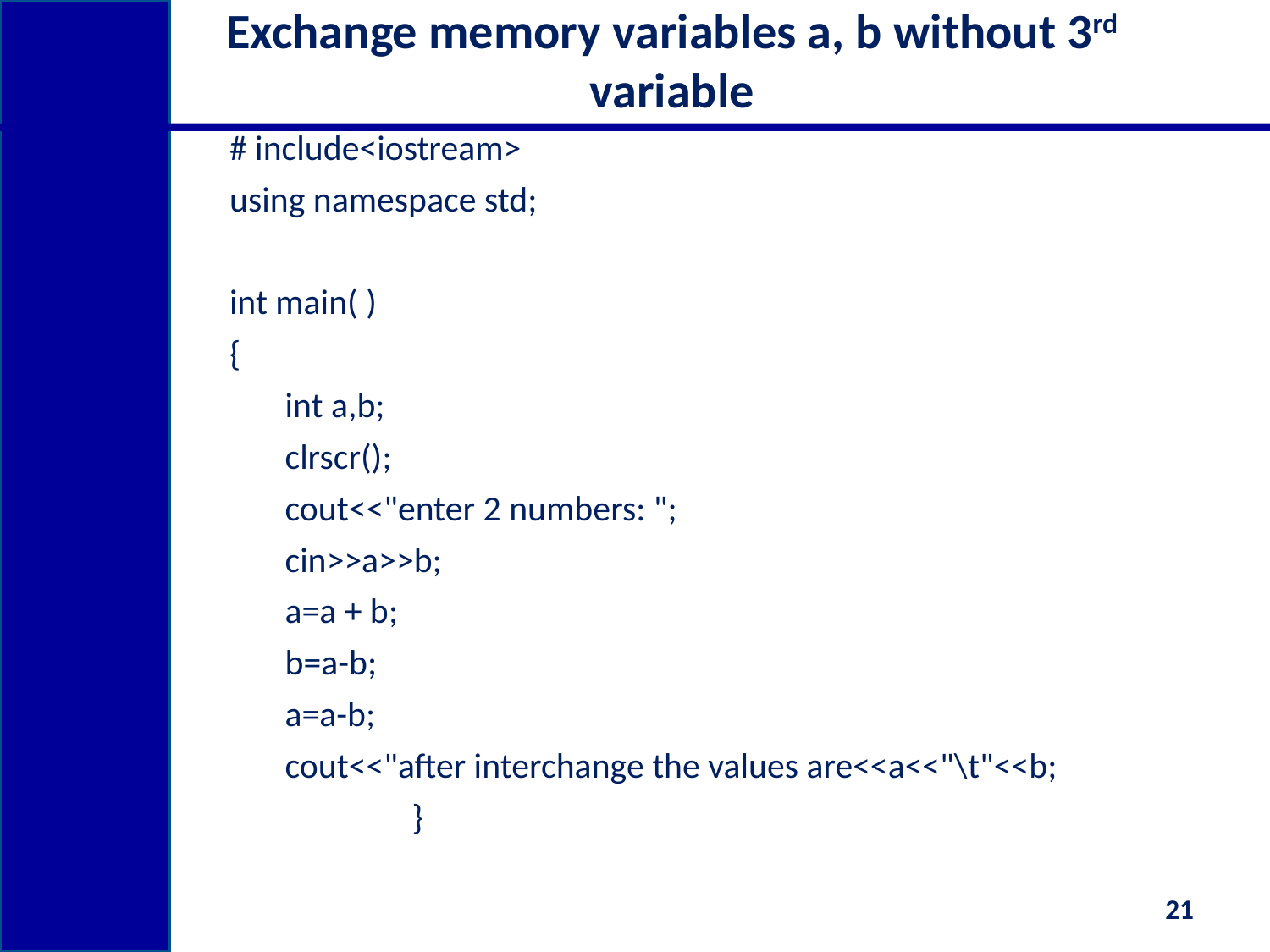

# Exchange memory variables a, b without 3rd variable
	# include<iostream>
	using namespace std;

	int main( )
	{
	int a,b;
	clrscr();
	cout<<"enter 2 numbers: ";
	cin>>a>>b;
	a=a + b;
	b=a-b;
	a=a-b;
	cout<<"after interchange the values are<<a<<"\t"<<b;
		}

21